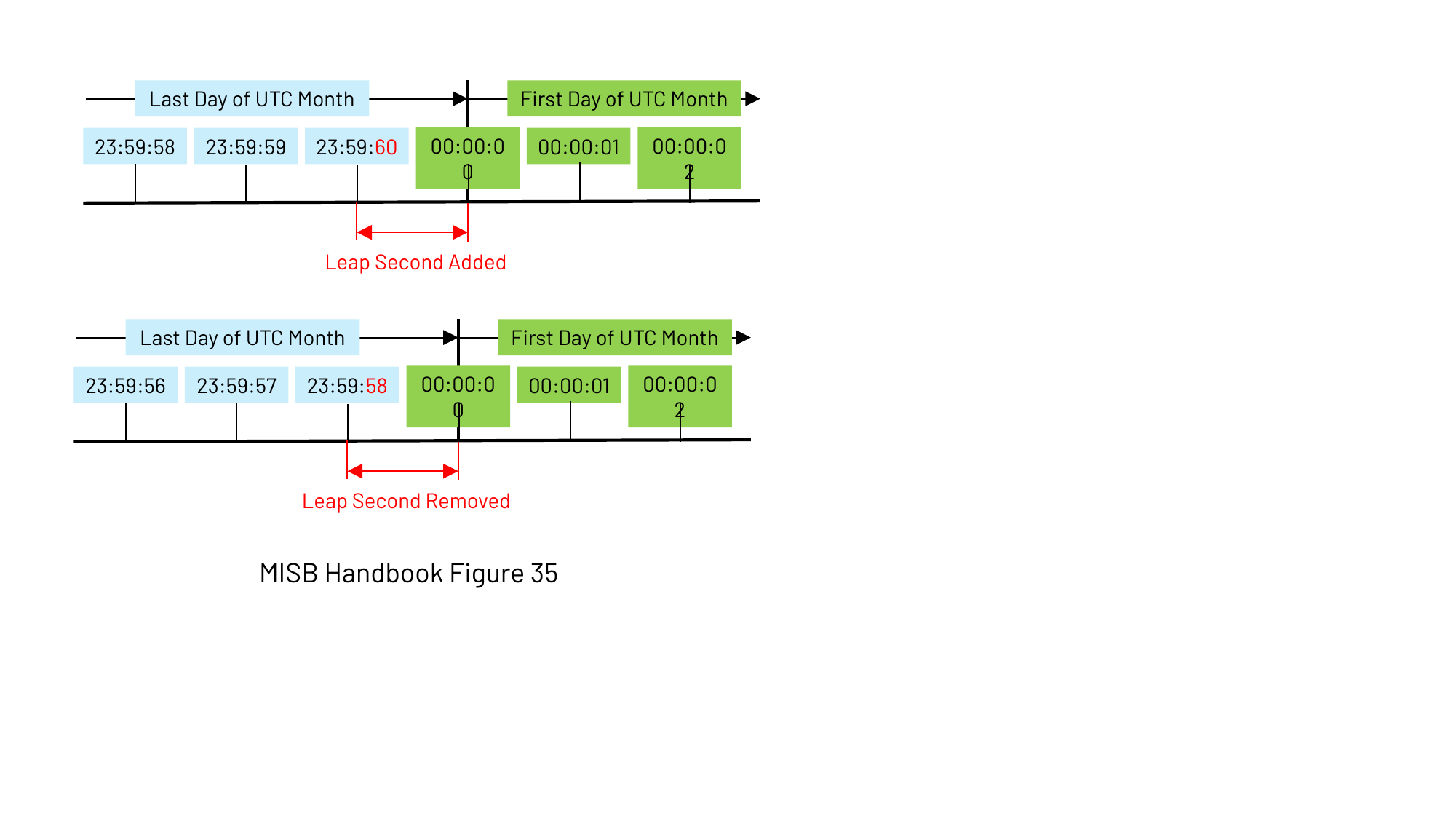

First Day of UTC Month
Last Day of UTC Month
00:00:00
00:00:02
23:59:59
23:59:60
00:00:01
23:59:58
Leap Second Added
First Day of UTC Month
Last Day of UTC Month
00:00:00
00:00:02
23:59:57
23:59:58
00:00:01
23:59:56
Leap Second Removed
MISB Handbook Figure 35